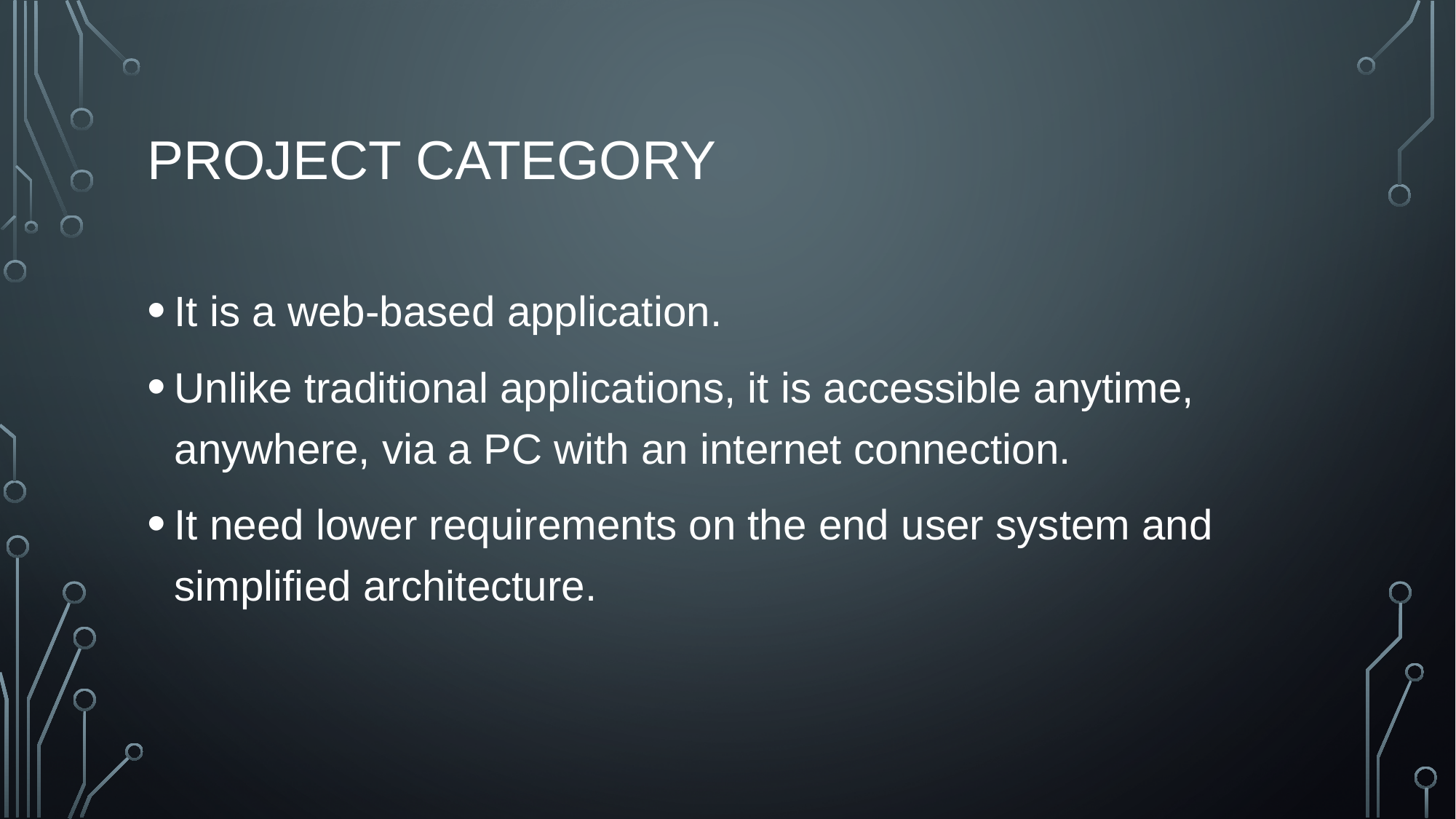

# PROJECT CATEGORY
It is a web-based application.​
Unlike traditional applications, it is accessible anytime, anywhere, via a PC with an internet connection.​
It need lower requirements on the end user system and simplified architecture.​